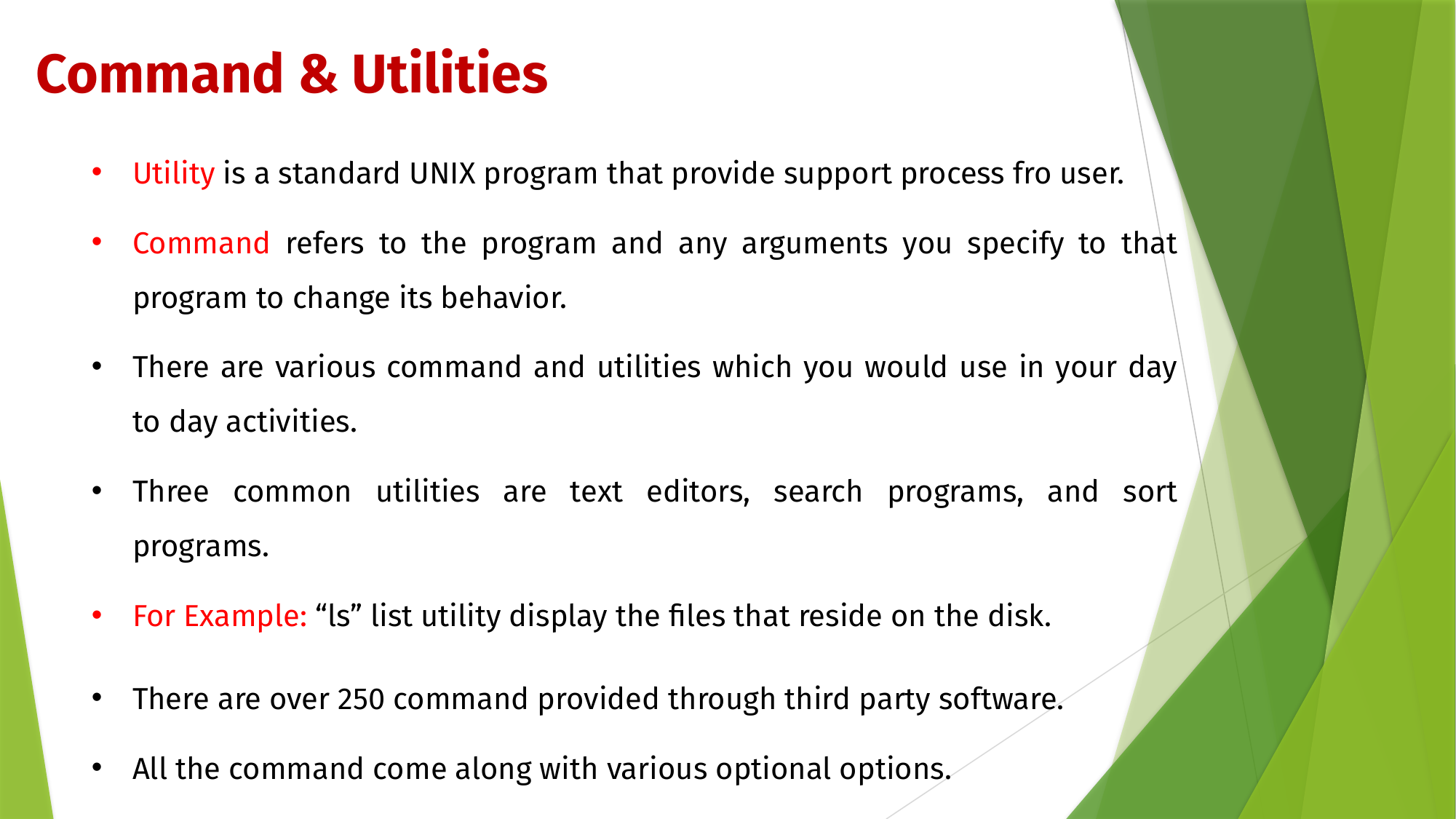

# Command & Utilities
Utility is a standard UNIX program that provide support process fro user.
Command refers to the program and any arguments you specify to that program to change its behavior.
There are various command and utilities which you would use in your day to day activities.
Three common utilities are text editors, search programs, and sort programs.
For Example: “ls” list utility display the files that reside on the disk.
There are over 250 command provided through third party software.
All the command come along with various optional options.